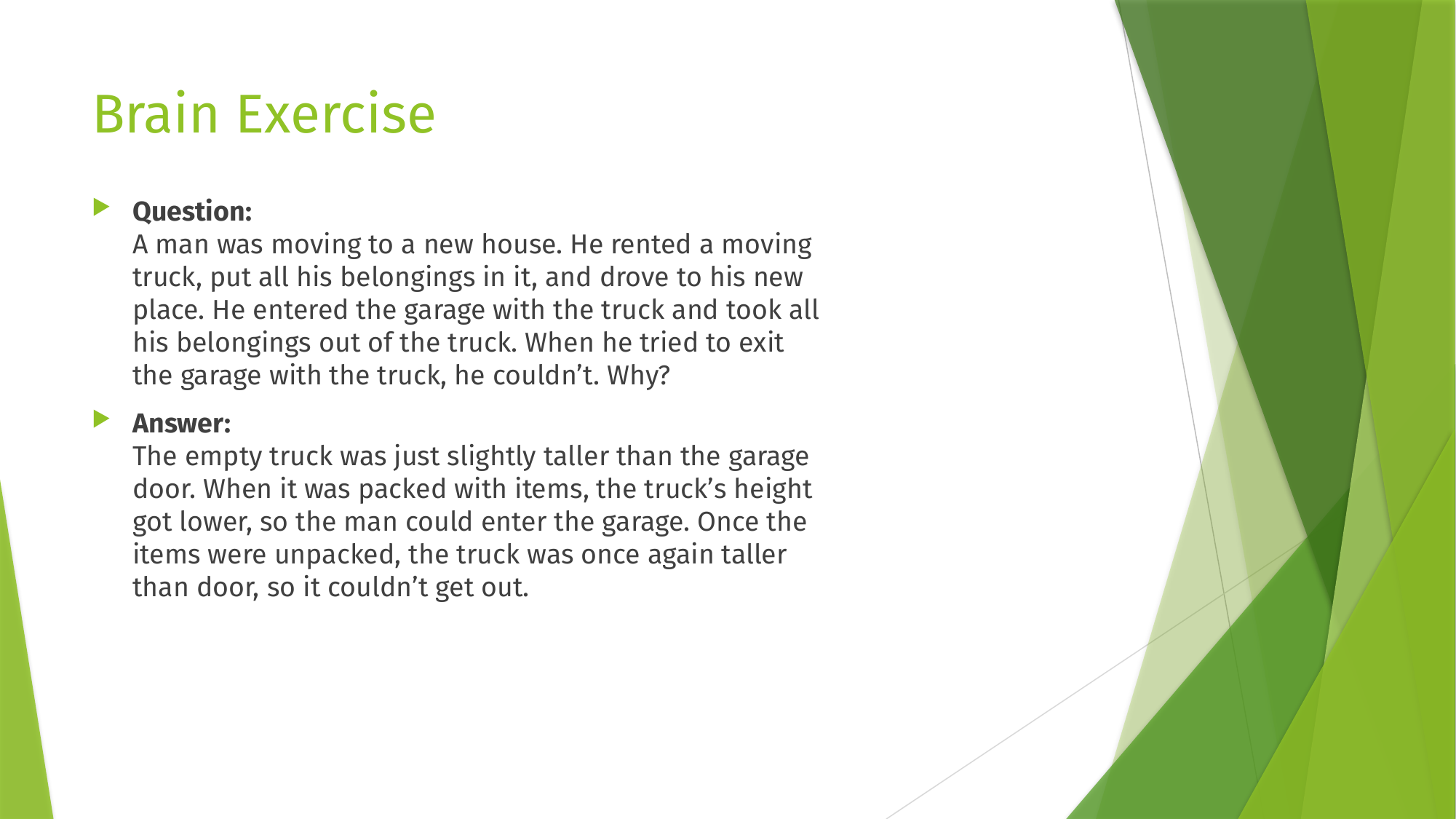

# Brain Exercise
Question:
A man was moving to a new house. He rented a moving truck, put all his belongings in it, and drove to his new place. He entered the garage with the truck and took all his belongings out of the truck. When he tried to exit the garage with the truck, he couldn’t. Why?
Answer:
The empty truck was just slightly taller than the garage door. When it was packed with items, the truck’s height got lower, so the man could enter the garage. Once the items were unpacked, the truck was once again taller than door, so it couldn’t get out.